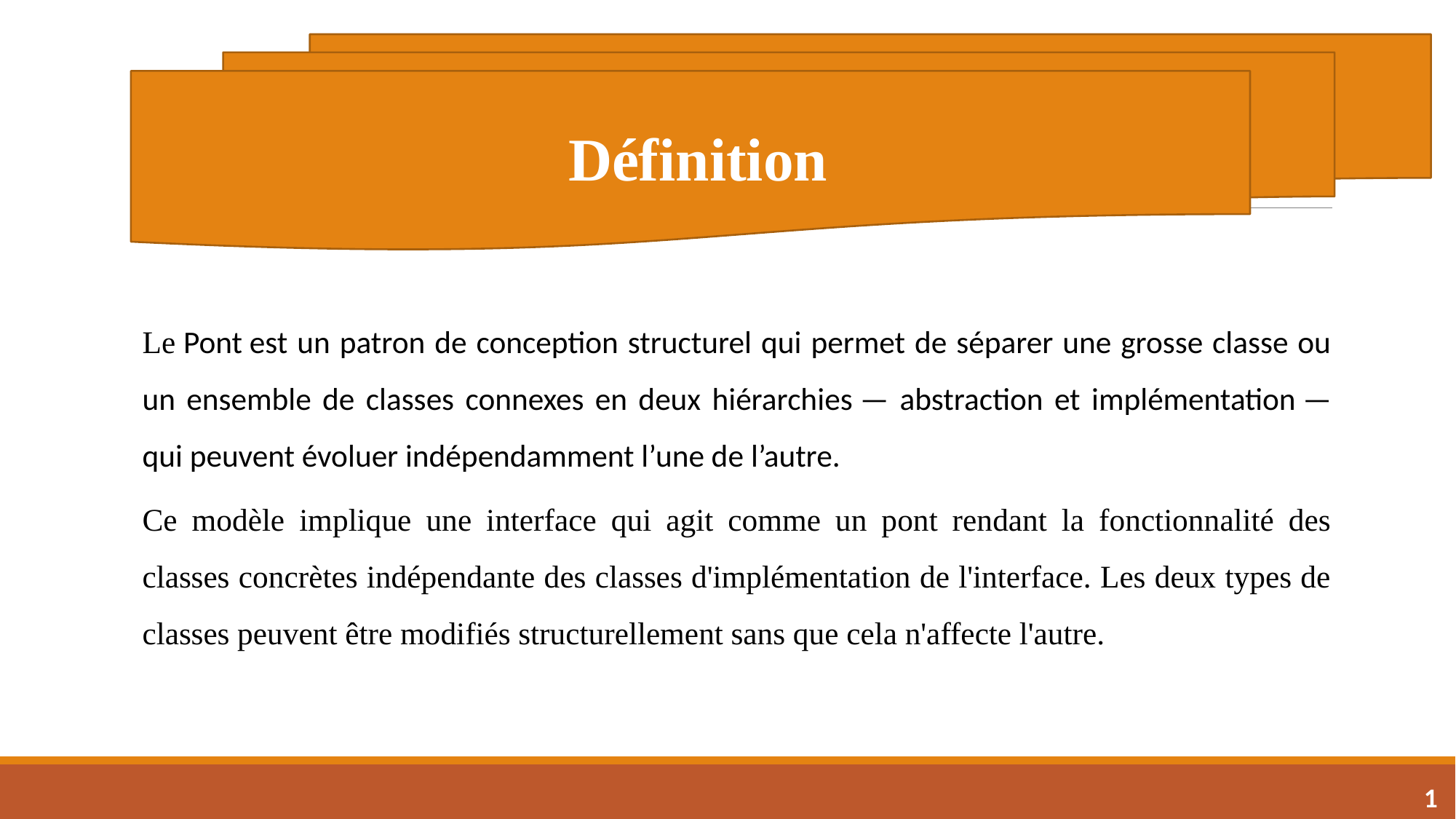

#
 Définition

Le Pont est un patron de conception structurel qui permet de séparer une grosse classe ou un ensemble de classes connexes en deux hiérarchies — abstraction et implémentation — qui peuvent évoluer indépendamment l’une de l’autre.
Ce modèle implique une interface qui agit comme un pont rendant la fonctionnalité des classes concrètes indépendante des classes d'implémentation de l'interface. Les deux types de classes peuvent être modifiés structurellement sans que cela n'affecte l'autre.

1